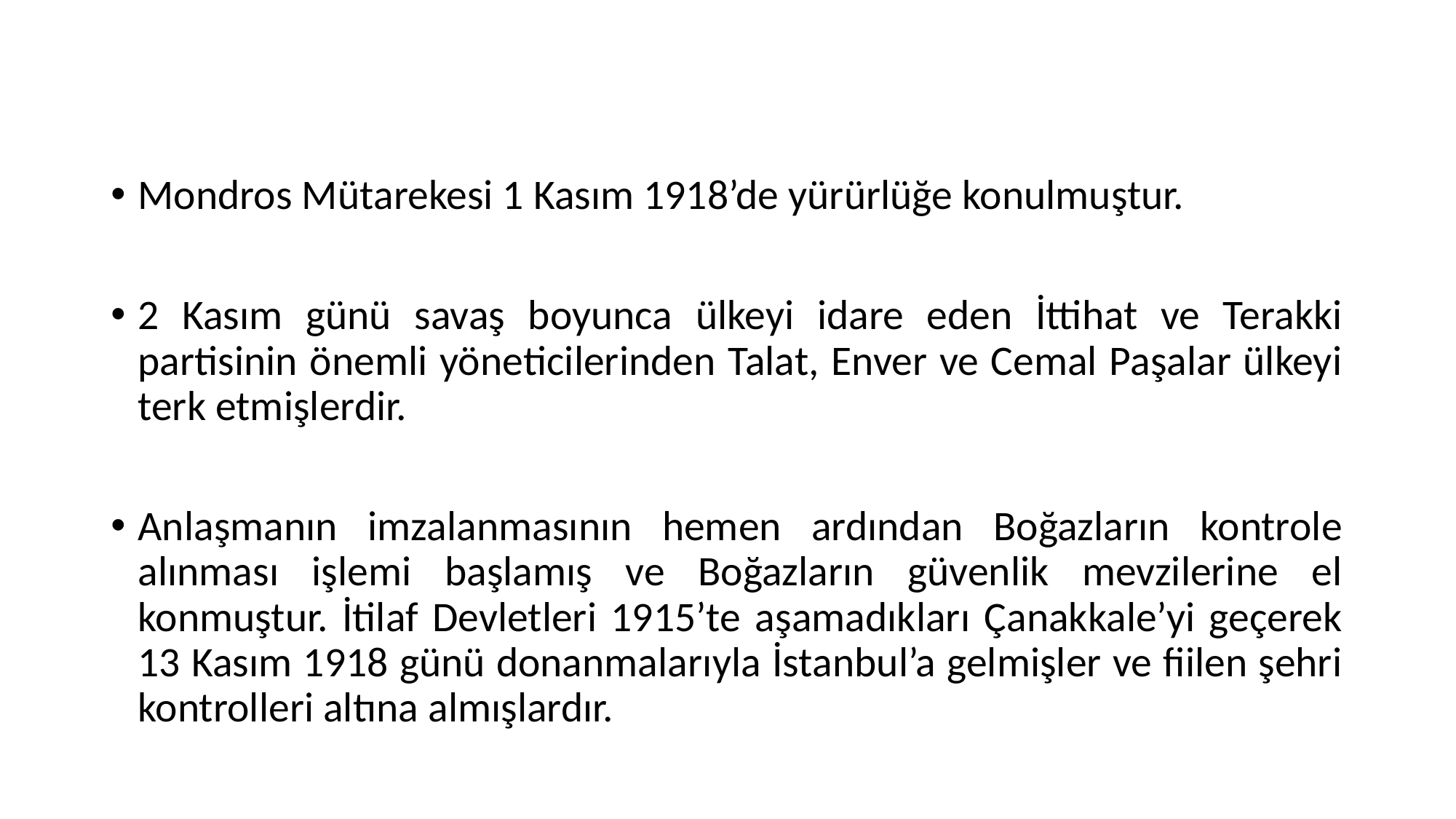

#

Mondros Mütarekesi 1 Kasım 1918’de yürürlüğe konulmuştur.

2 Kasım günü savaş boyunca ülkeyi idare eden İttihat ve Terakki partisinin önemli yöneticilerinden Talat, Enver ve Cemal Paşalar ülkeyi terk etmişlerdir.

Anlaşmanın imzalanmasının hemen ardından Boğazların kontrole alınması işlemi başlamış ve Boğazların güvenlik mevzilerine el konmuştur. İtilaf Devletleri 1915’te aşamadıkları Çanakkale’yi geçerek 13 Kasım 1918 günü donanmalarıyla İstanbul’a gelmişler ve fiilen şehri kontrolleri altına almışlardır.